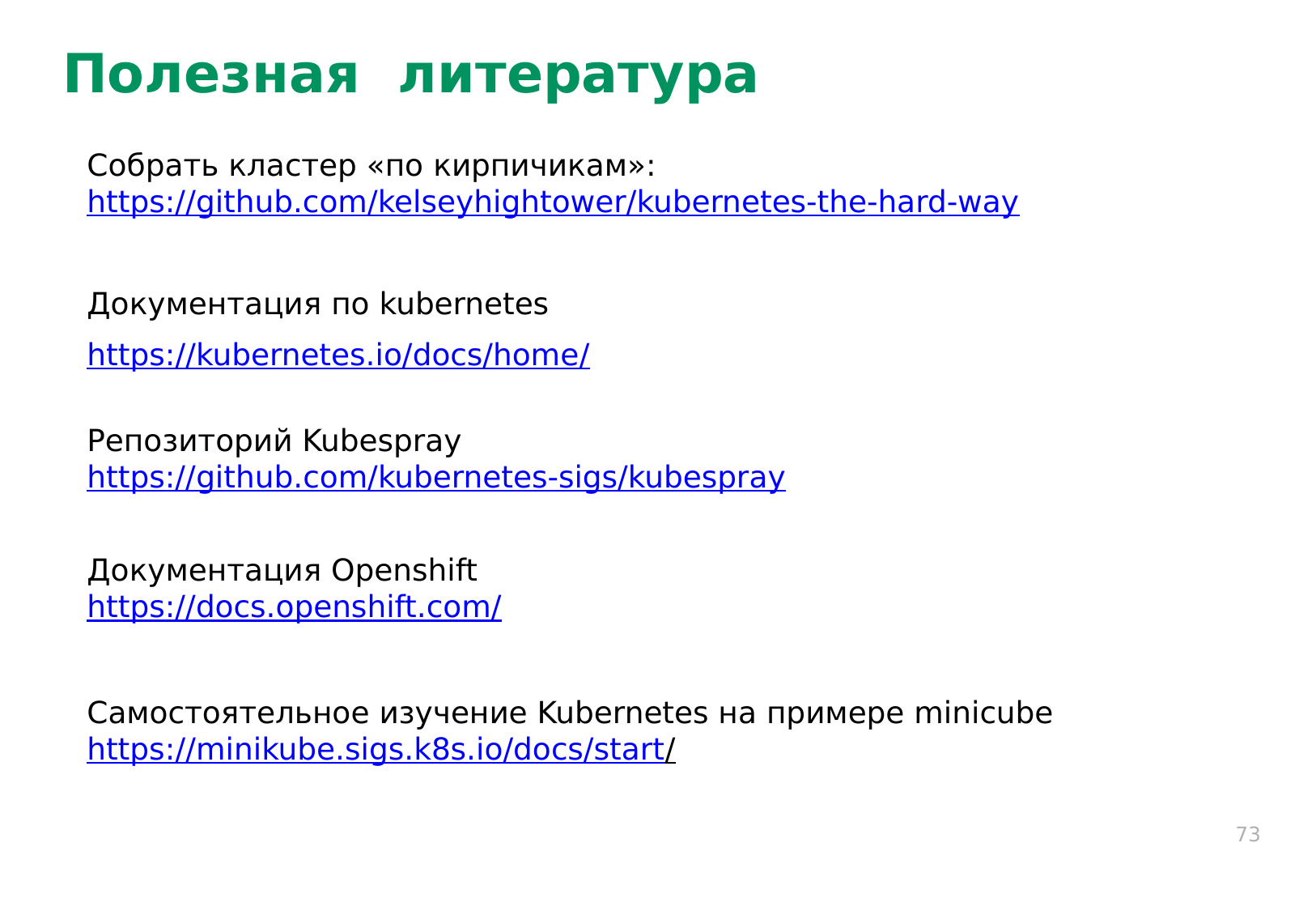

# Полезная  литература
Собрать кластер «по кирпичикам»:
https://github.com/kelseyhightower/kubernetes-the-hard-way
Документация по kubernetes
https://kubernetes.io/docs/home/
Репозиторий Kubespray
https://github.com/kubernetes-sigs/kubespray
Документация Openshift
https://docs.openshift.com/
Самостоятельное изучение Kubernetes на примере minicube
https://minikube.sigs.k8s.io/docs/start/
73